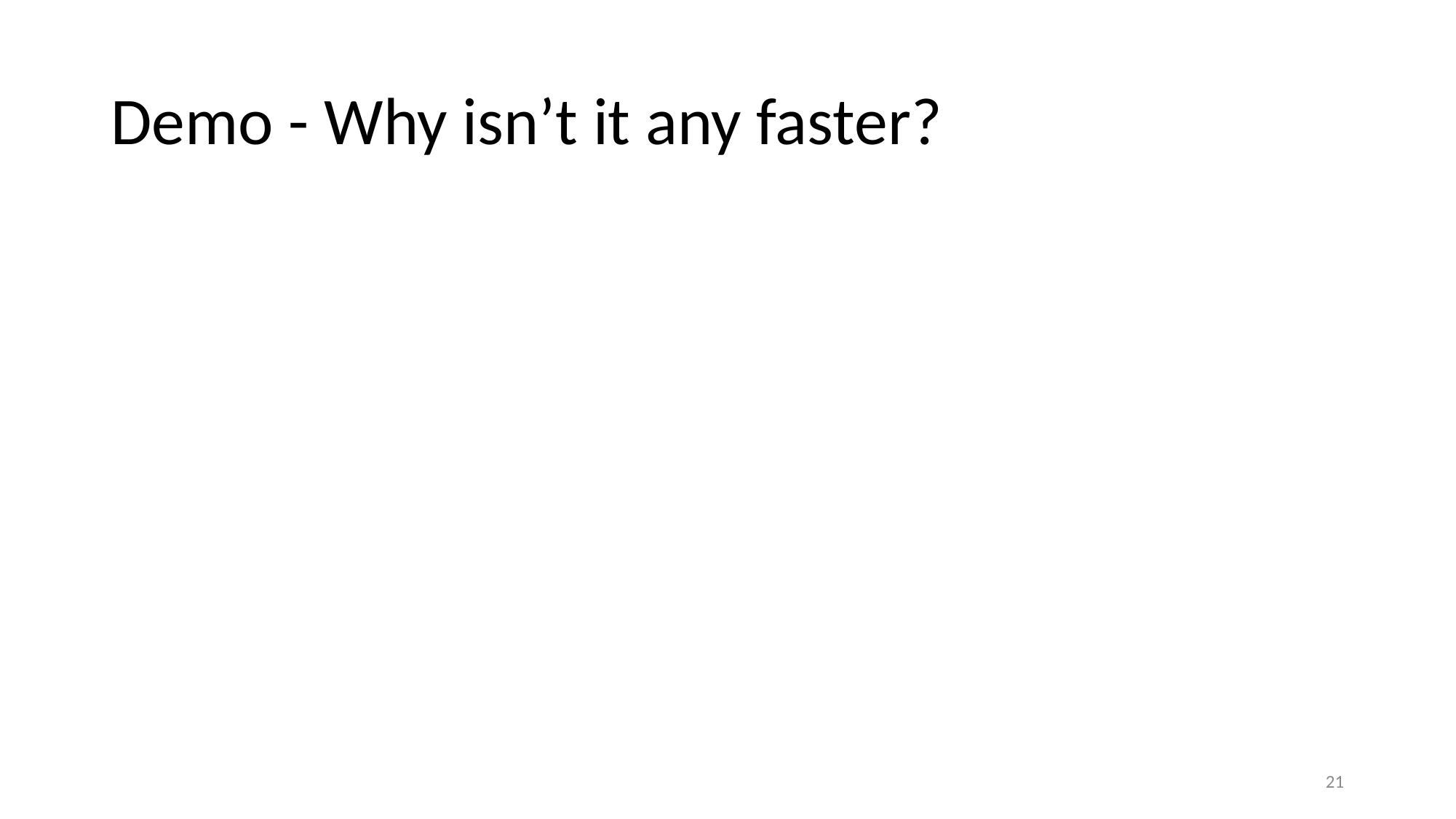

# Demo - Why isn’t it any faster?

21